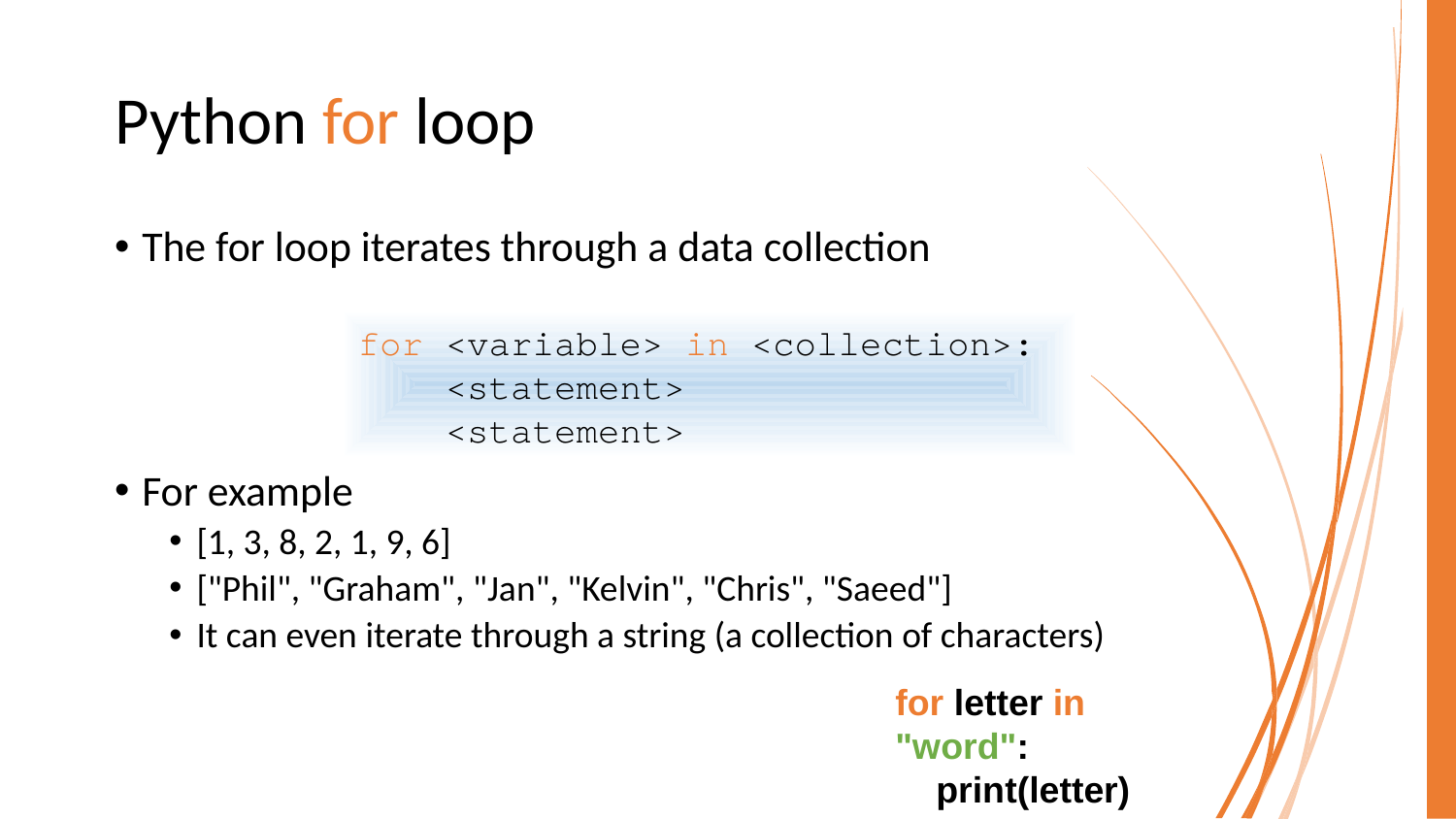

# Python for loop
The for loop iterates through a data collection

For example
[1, 3, 8, 2, 1, 9, 6]
["Phil", "Graham", "Jan", "Kelvin", "Chris", "Saeed"]
It can even iterate through a string (a collection of characters)

for <variable> in <collection>:
    <statement>
    <statement>
for letter in "word":
    print(letter)